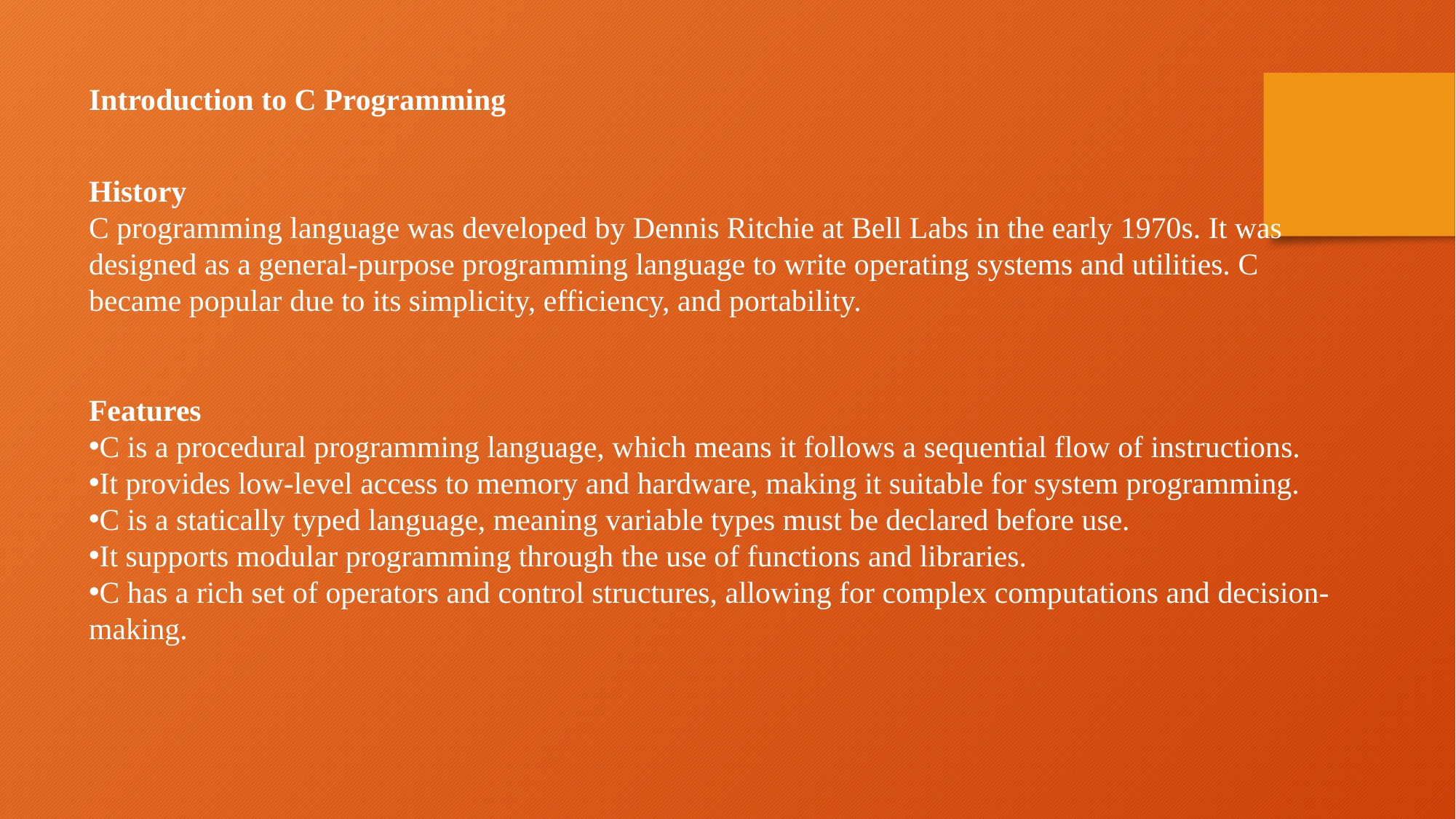

Introduction to C Programming
History
C programming language was developed by Dennis Ritchie at Bell Labs in the early 1970s. It was designed as a general-purpose programming language to write operating systems and utilities. C became popular due to its simplicity, efficiency, and portability.
Features
C is a procedural programming language, which means it follows a sequential flow of instructions.
It provides low-level access to memory and hardware, making it suitable for system programming.
C is a statically typed language, meaning variable types must be declared before use.
It supports modular programming through the use of functions and libraries.
C has a rich set of operators and control structures, allowing for complex computations and decision-making.